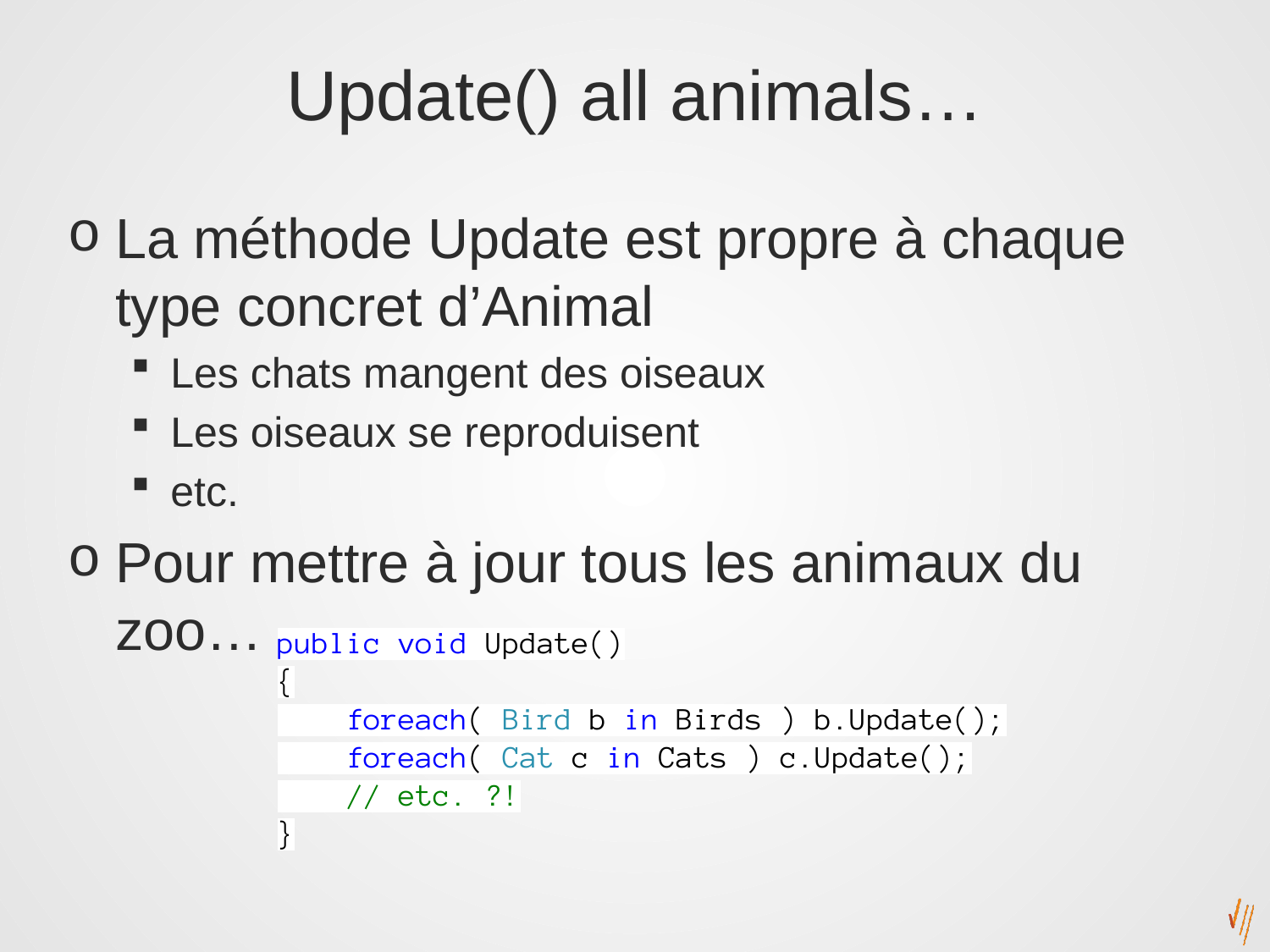

# Update() all animals…
La méthode Update est propre à chaque type concret d’Animal
Les chats mangent des oiseaux
Les oiseaux se reproduisent
etc.
Pour mettre à jour tous les animaux du zoo…

public void Update()
{
    foreach( Bird b in Birds ) b.Update();
    foreach( Cat c in Cats ) c.Update();
    // etc. ?!
}